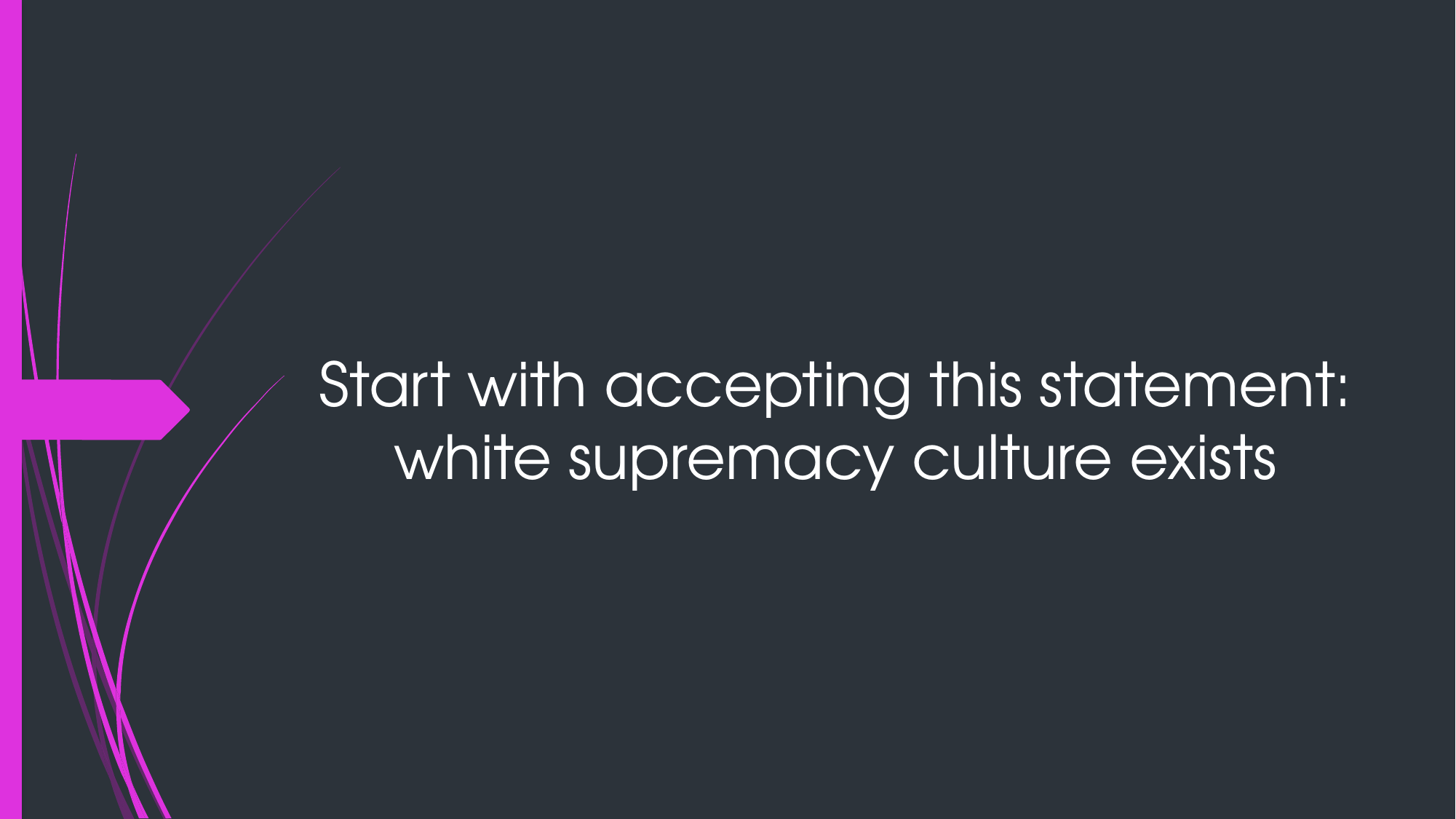

# Start with accepting this statement: white supremacy culture exists